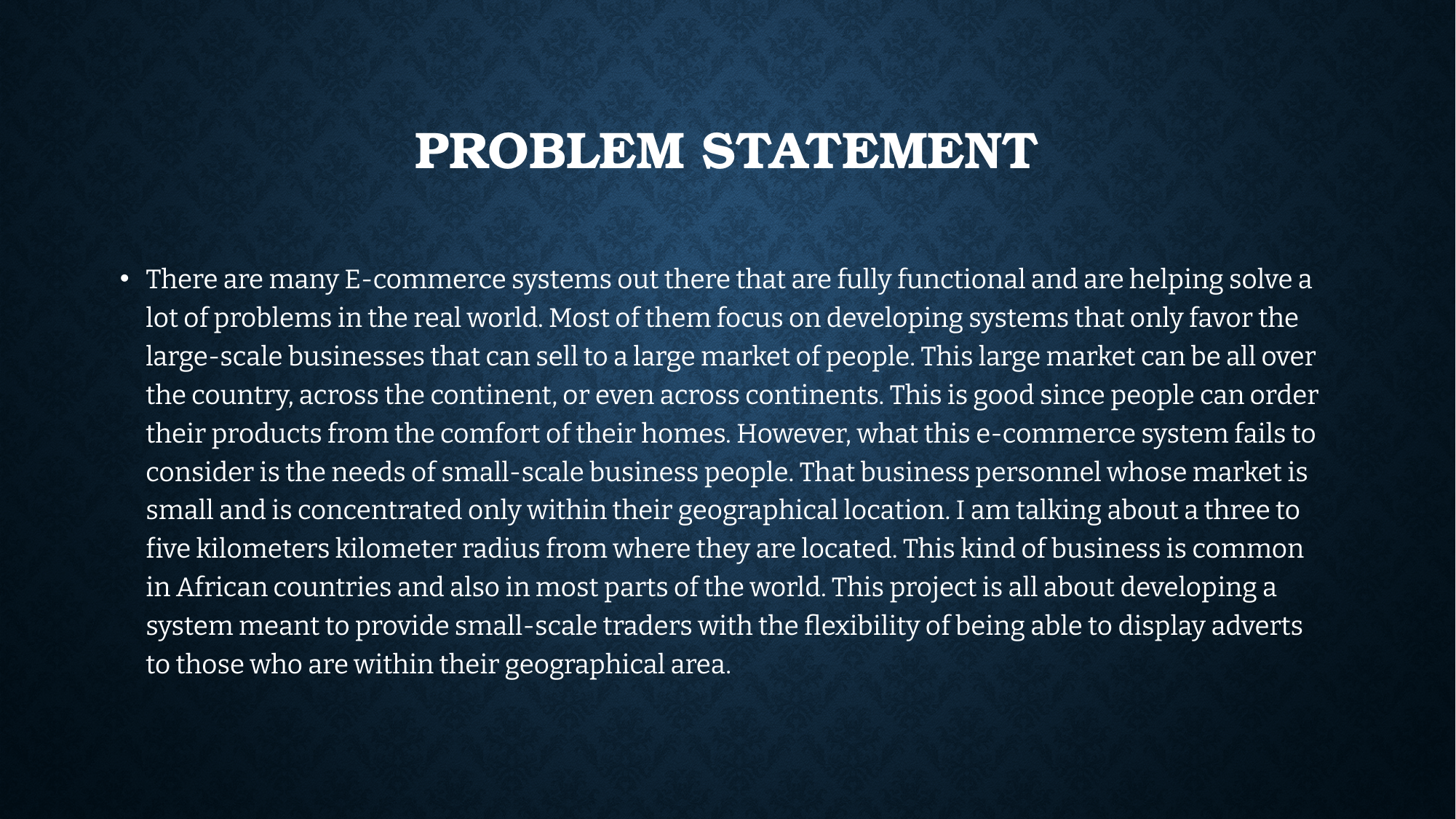

# Problem Statement
There are many E-commerce systems out there that are fully functional and are helping solve a lot of problems in the real world. Most of them focus on developing systems that only favor the large-scale businesses that can sell to a large market of people. This large market can be all over the country, across the continent, or even across continents. This is good since people can order their products from the comfort of their homes. However, what this e-commerce system fails to consider is the needs of small-scale business people. That business personnel whose market is small and is concentrated only within their geographical location. I am talking about a three to five kilometers kilometer radius from where they are located. This kind of business is common in African countries and also in most parts of the world. This project is all about developing a system meant to provide small-scale traders with the flexibility of being able to display adverts to those who are within their geographical area.